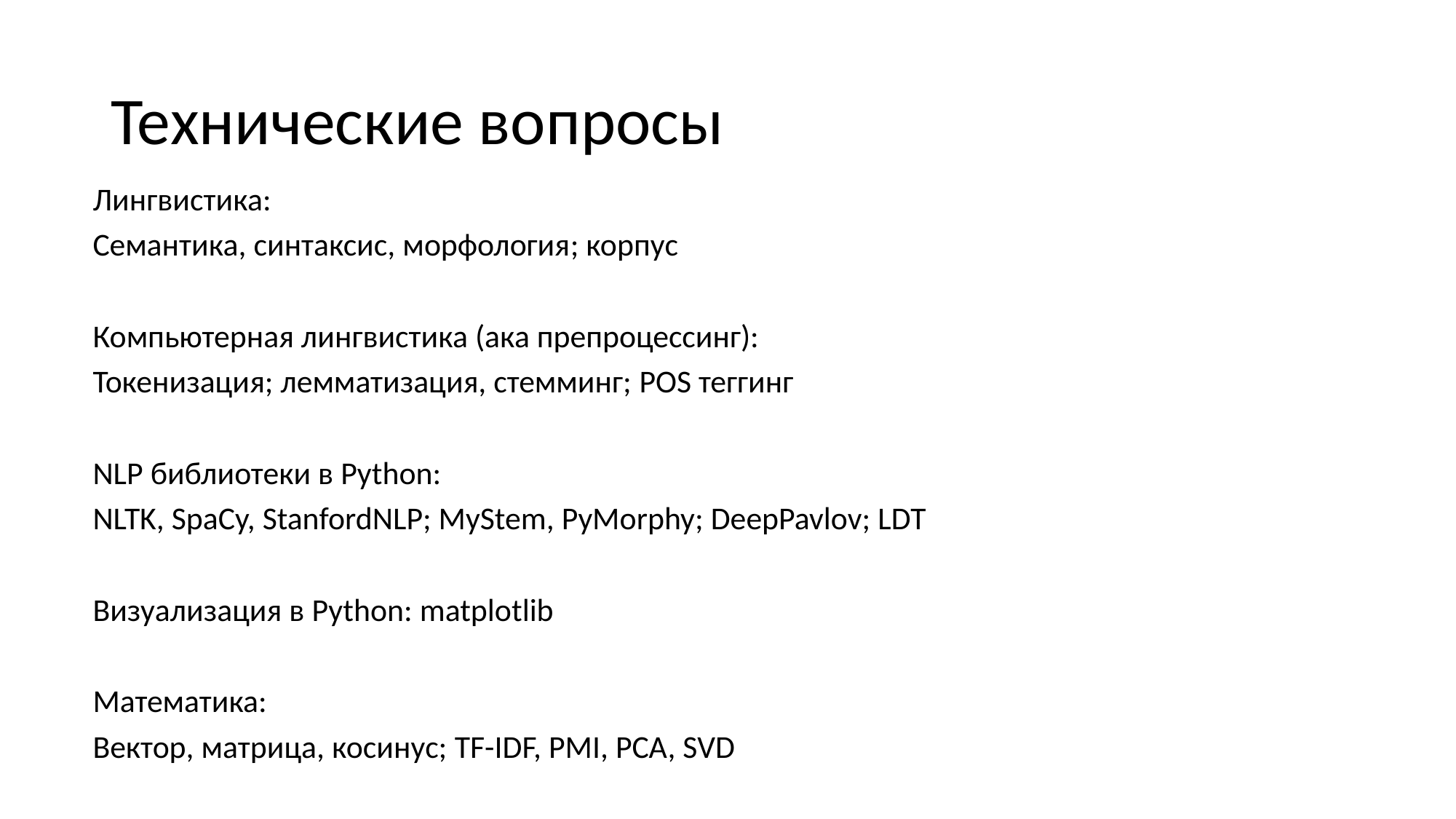

# Технические вопросы
Лингвистика:
Семантика, синтаксис, морфология; корпус

Компьютерная лингвистика (ака препроцессинг):
Токенизация; лемматизация, стемминг; POS теггинг

NLP библиотеки в Python:
NLTK, SpaCy, StanfordNLP; MyStem, PyMorphy; DeepPavlov; LDT

Визуализация в Python: matplotlib

Математика:
Вектор, матрица, косинус; TF-IDF, PMI, PCA, SVD